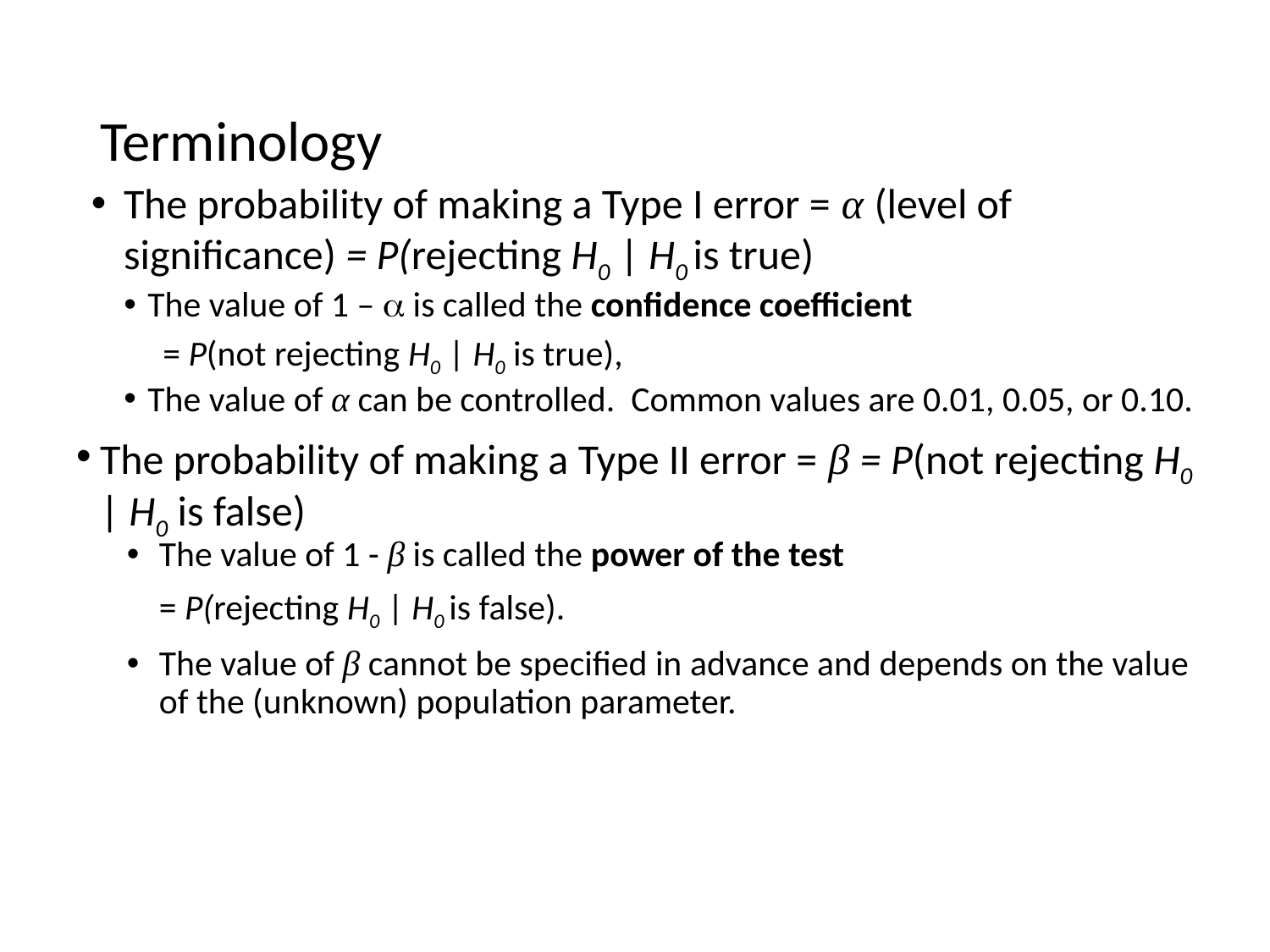

# Terminology
The probability of making a Type I error = α (level of significance) = P(rejecting H0 | H0 is true)
The value of 1 – α is called the confidence coefficient
    = P(not rejecting H0 | H0 is true),
The value of α can be controlled.  Common values are 0.01, 0.05, or 0.10.
The probability of making a Type II error = β = P(not rejecting H0 | H0 is false)
The value of 1 - β is called the power of the test
    = P(rejecting H0 | H0 is false).
The value of β cannot be specified in advance and depends on the value of the (unknown) population parameter.